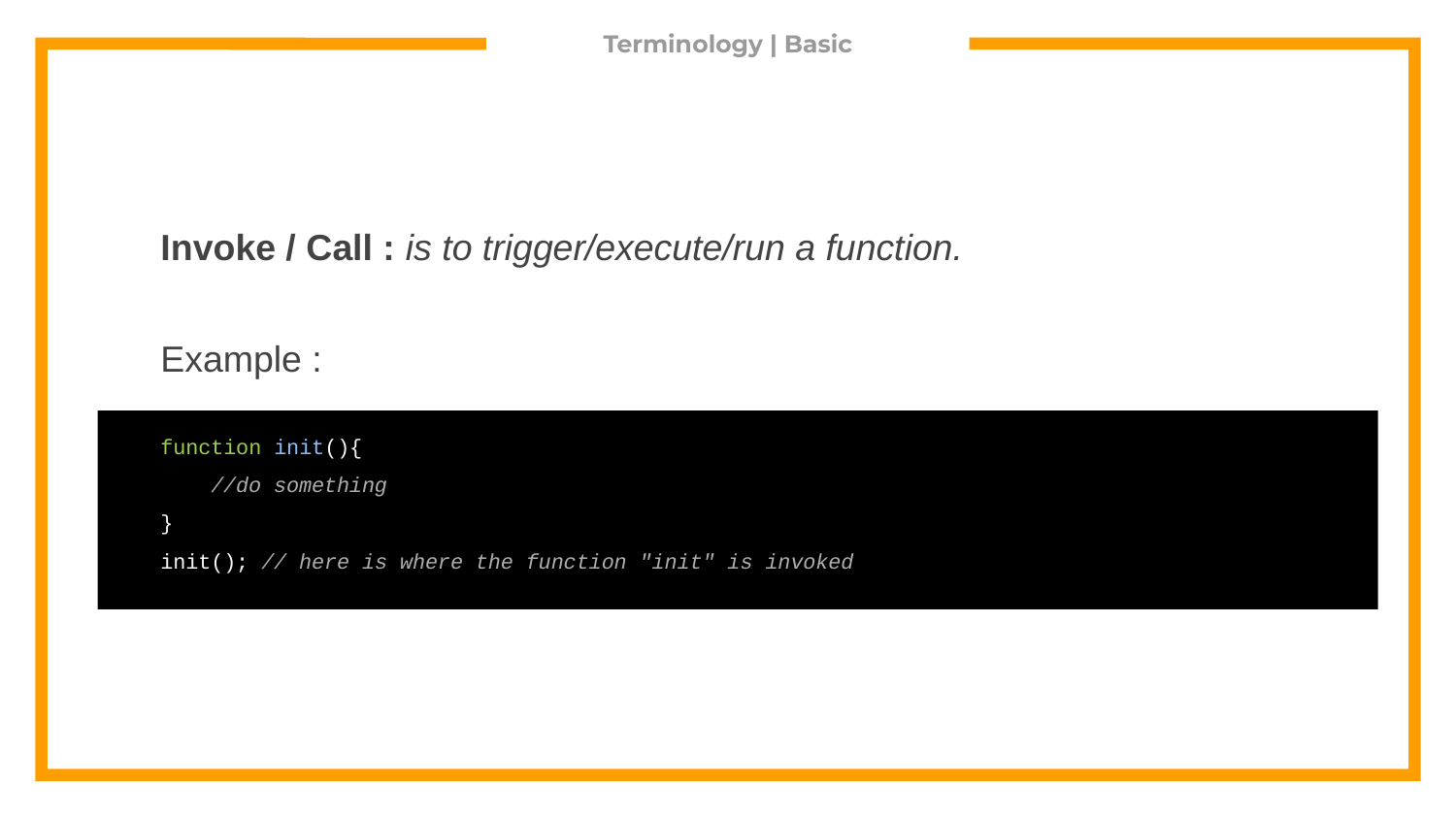

# Terminology | Basic
Invoke / Call : is to trigger/execute/run a function.

Example :

function init(){
    //do something
}
init(); // here is where the function "init" is invoked